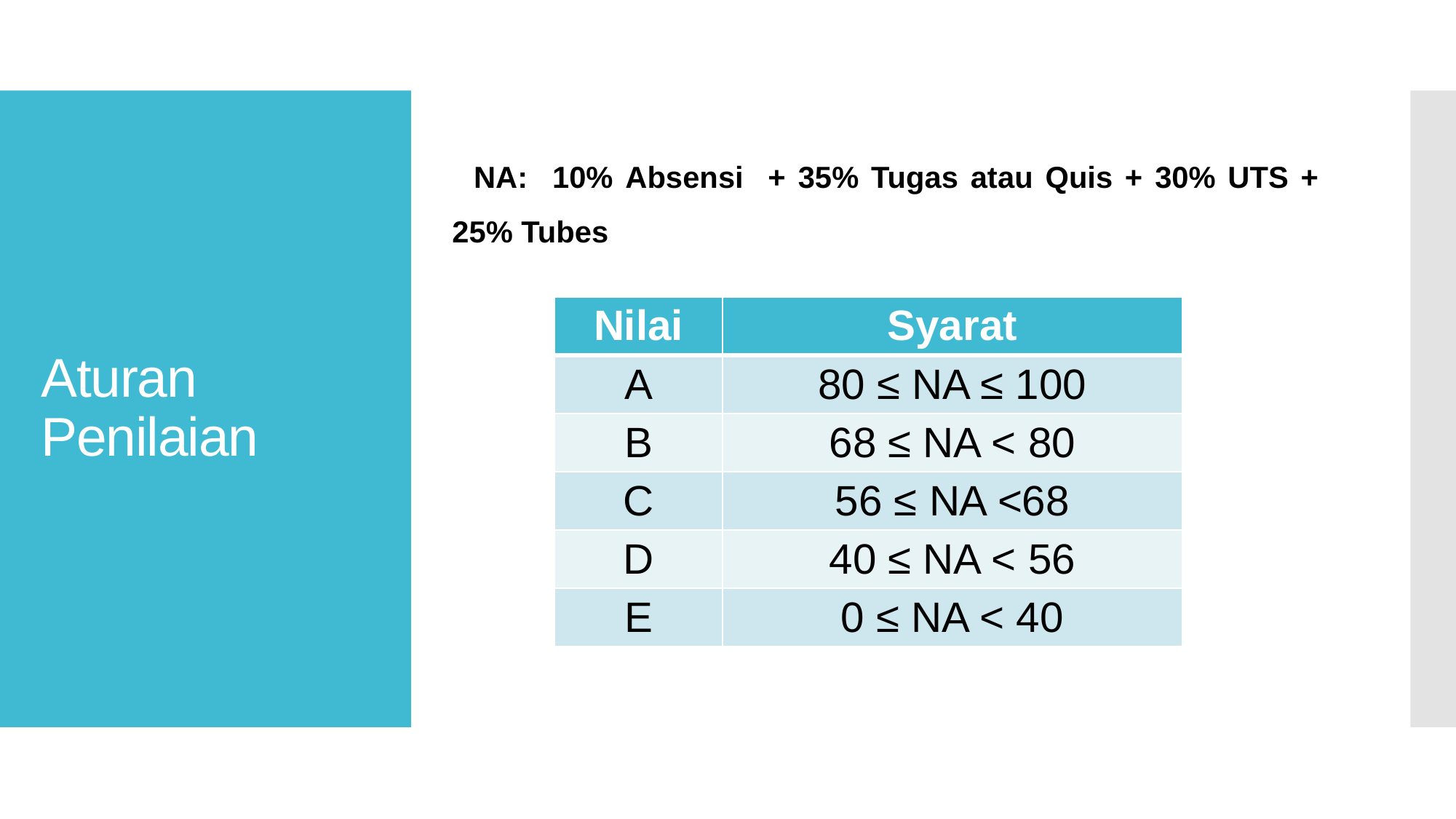

# Aturan Penilaian
NA:  10% Absensi  + 35% Tugas atau Quis + 30% UTS + 25% Tubes
| Nilai | Syarat |
| --- | --- |
| A | 80 ≤ NA ≤ 100 |
| B | 68 ≤ NA < 80 |
| C | 56 ≤ NA <68 |
| D | 40 ≤ NA < 56 |
| E | 0 ≤ NA < 40 |